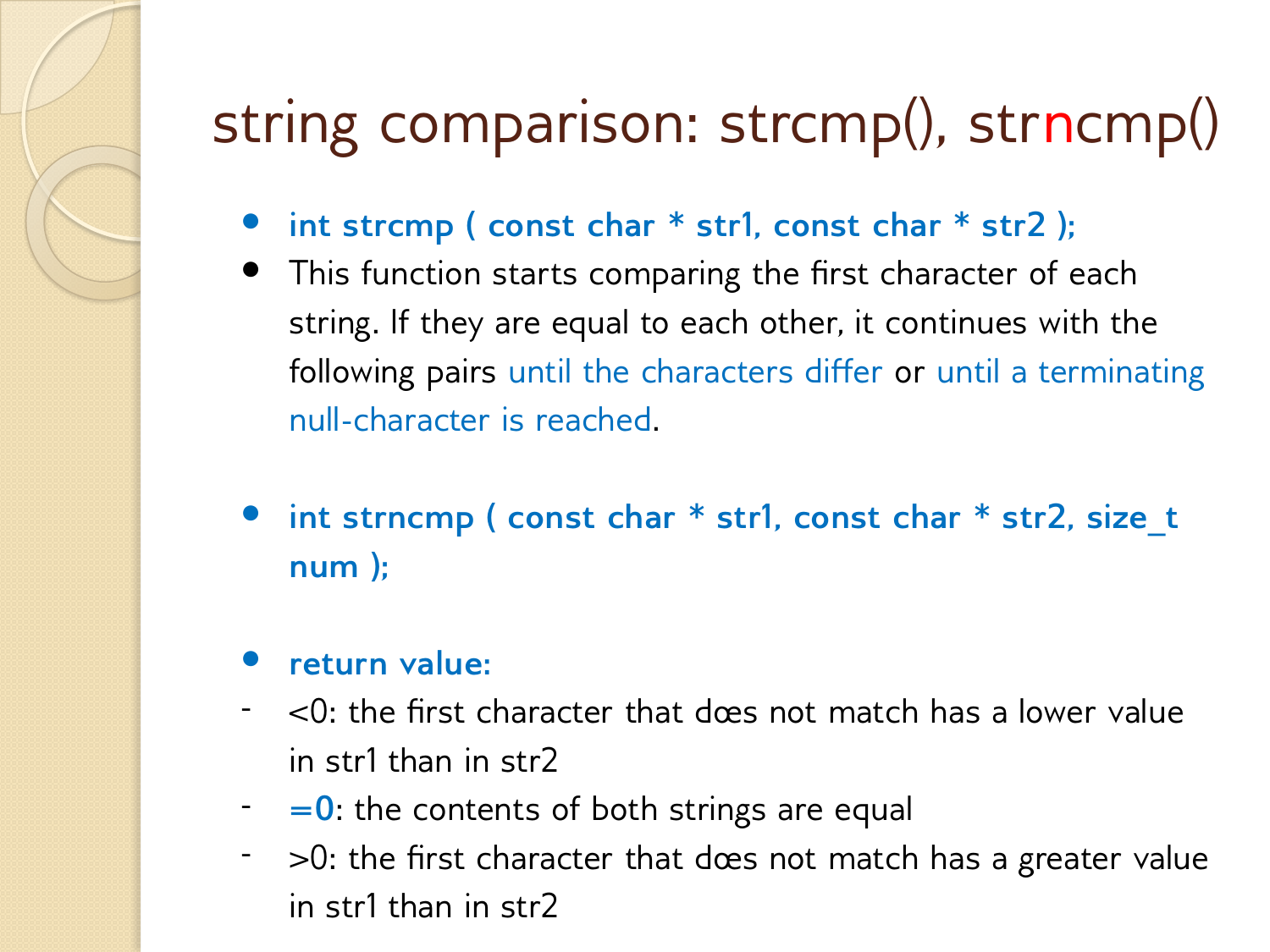

# string comparison: strcmp(), strncmp()
int strcmp ( const char * str1, const char * str2 );
This function starts comparing the first character of each string. If they are equal to each other, it continues with the following pairs until the characters differ or until a terminating null-character is reached.

int strncmp ( const char * str1, const char * str2, size_t num );

return value:
<0: the first character that does not match has a lower value in str1 than in str2
=0: the contents of both strings are equal
>0: the first character that does not match has a greater value in str1 than in str2